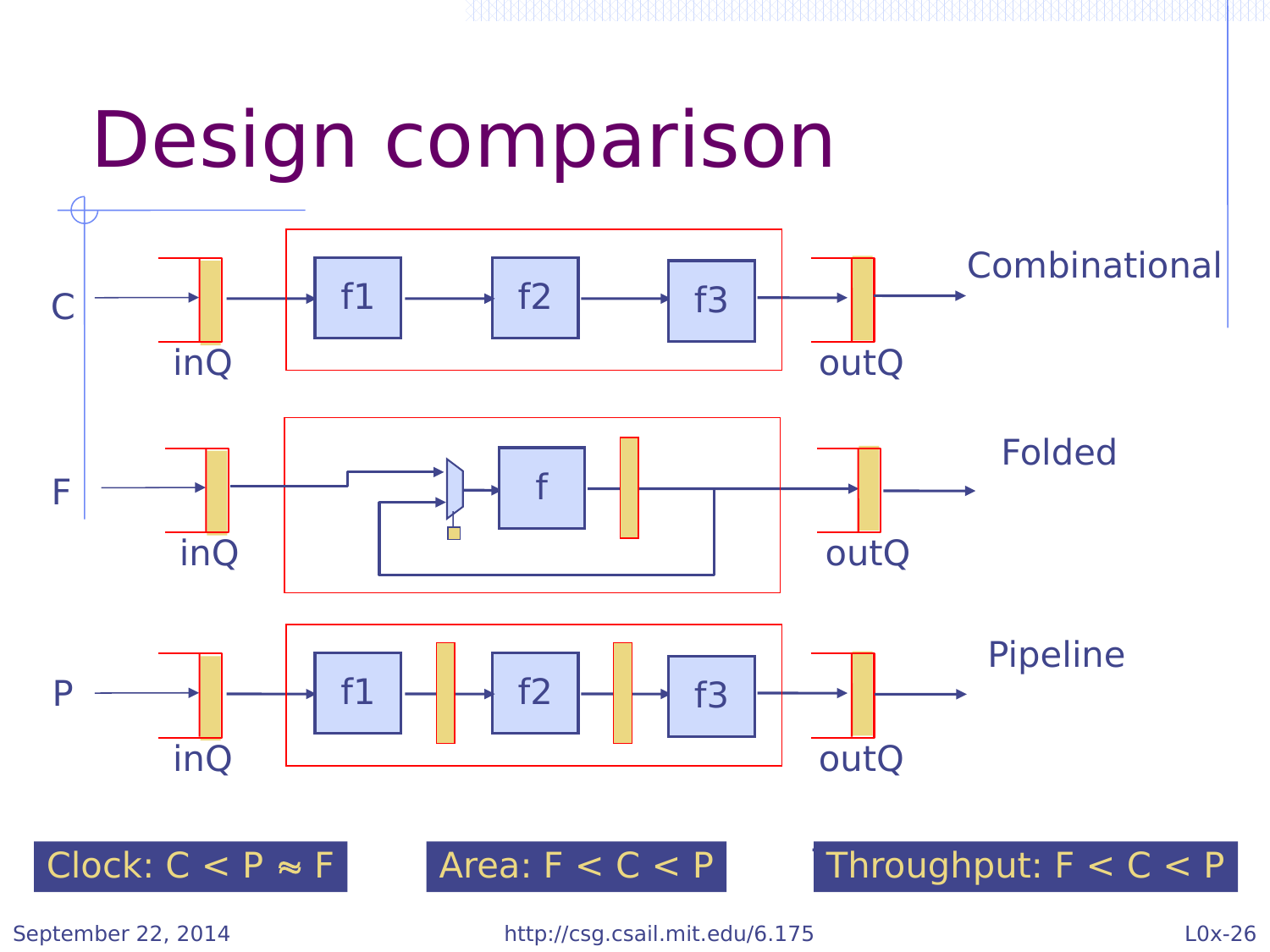

# Design comparison

f1
f2

f3

inQ
outQ
Combinational
C

f

inQ
outQ

Folded
F

f1
f2

f3

inQ
outQ
Pipeline
P
Clock?
Area?
Throughput?
Clock: C < P ≈ F
Area: F < C < P
Throughput: F < C < P
September 22, 2014
http://csg.csail.mit.edu/6.175
L0x-26